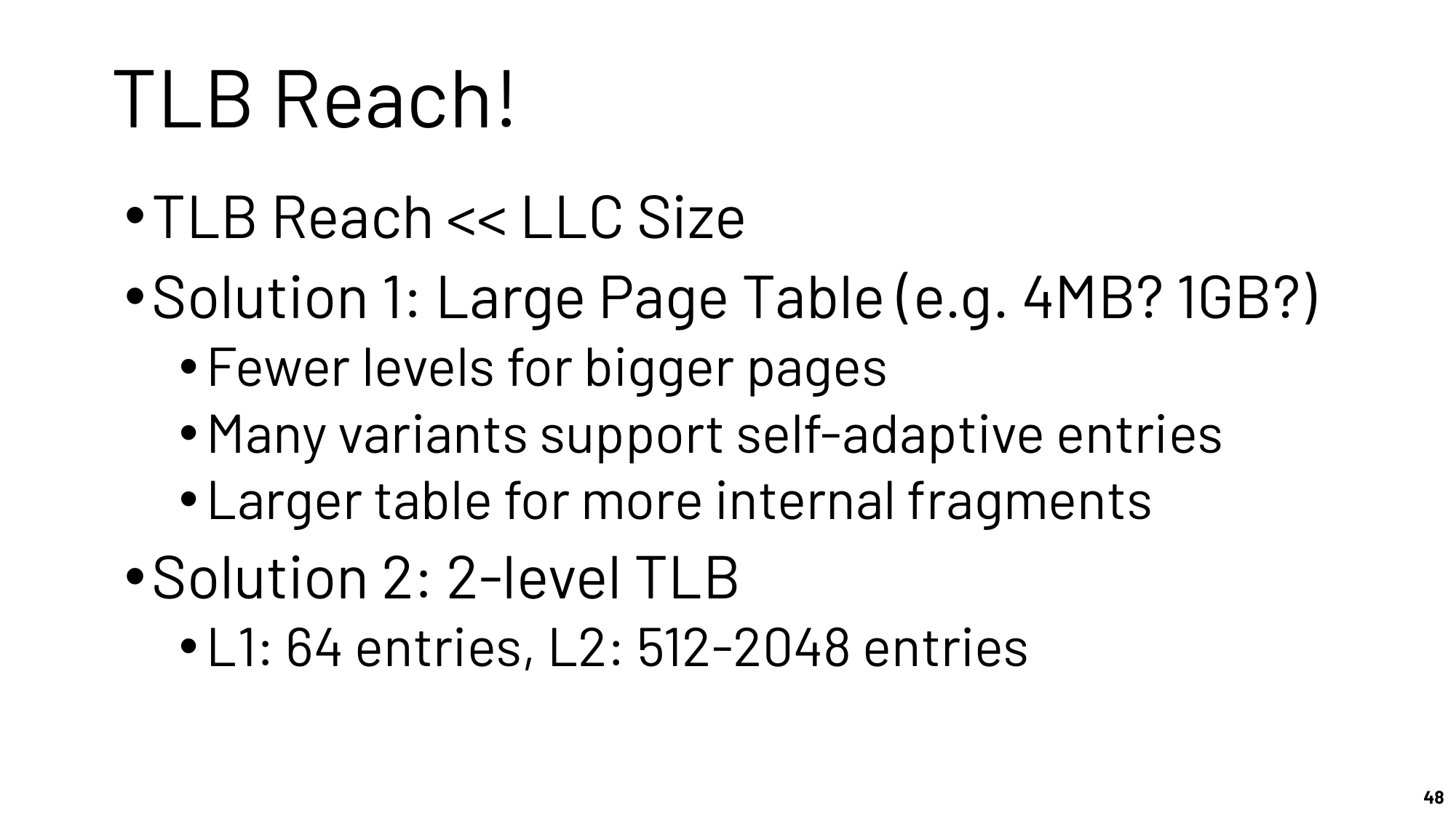

# TLB Reach!
TLB Reach << LLC Size
Solution 1: Large Page Table (e.g. 4MB? 1GB?)
Fewer levels for bigger pages
Many variants support self-adaptive entries
Larger table for more internal fragments
Solution 2: 2-level TLB
L1: 64 entries, L2: 512-2048 entries
48